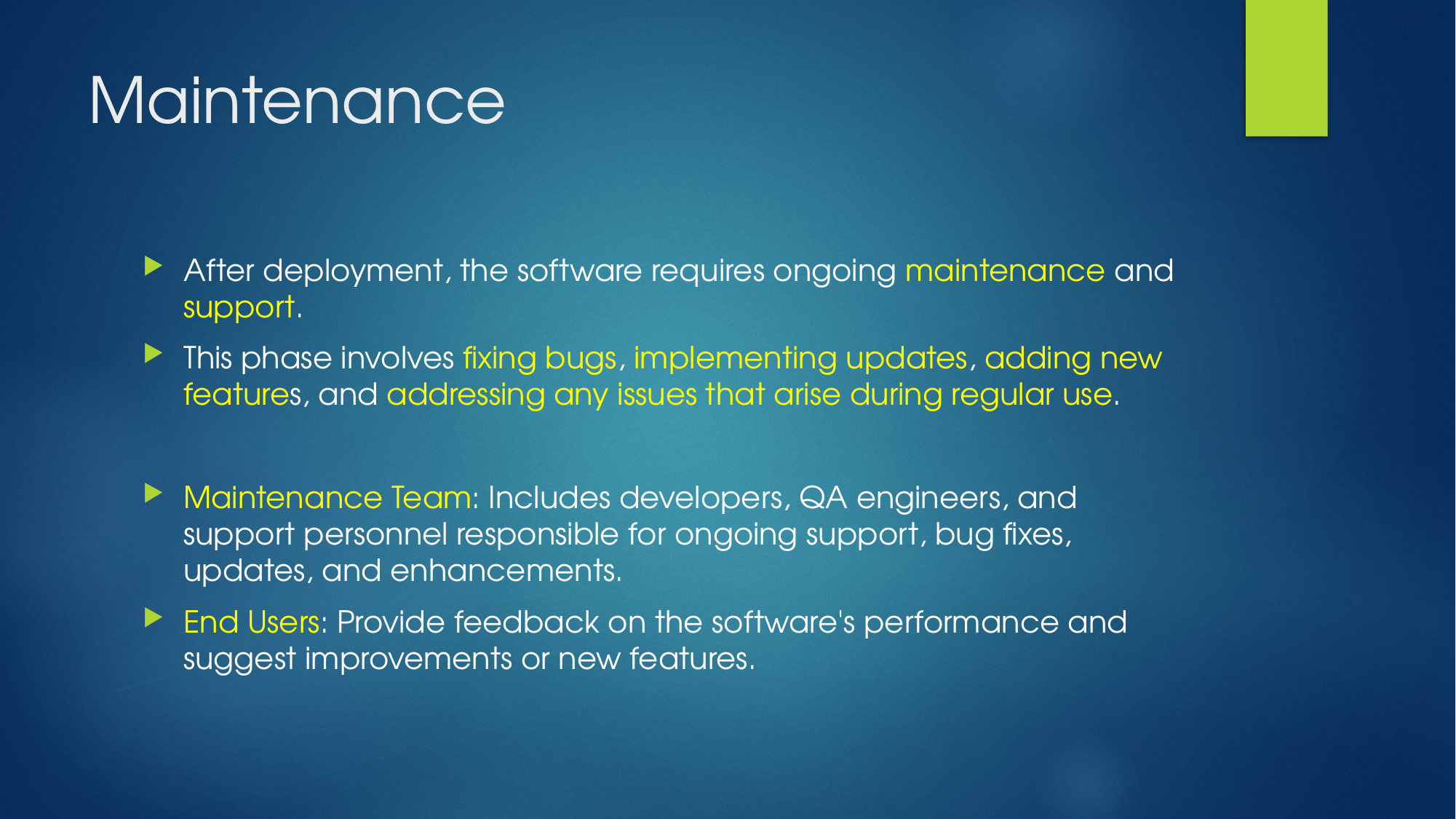

# Maintenance
After deployment, the software requires ongoing maintenance and support.
This phase involves fixing bugs, implementing updates, adding new features, and addressing any issues that arise during regular use.

Maintenance Team: Includes developers, QA engineers, and support personnel responsible for ongoing support, bug fixes, updates, and enhancements.
End Users: Provide feedback on the software's performance and suggest improvements or new features.